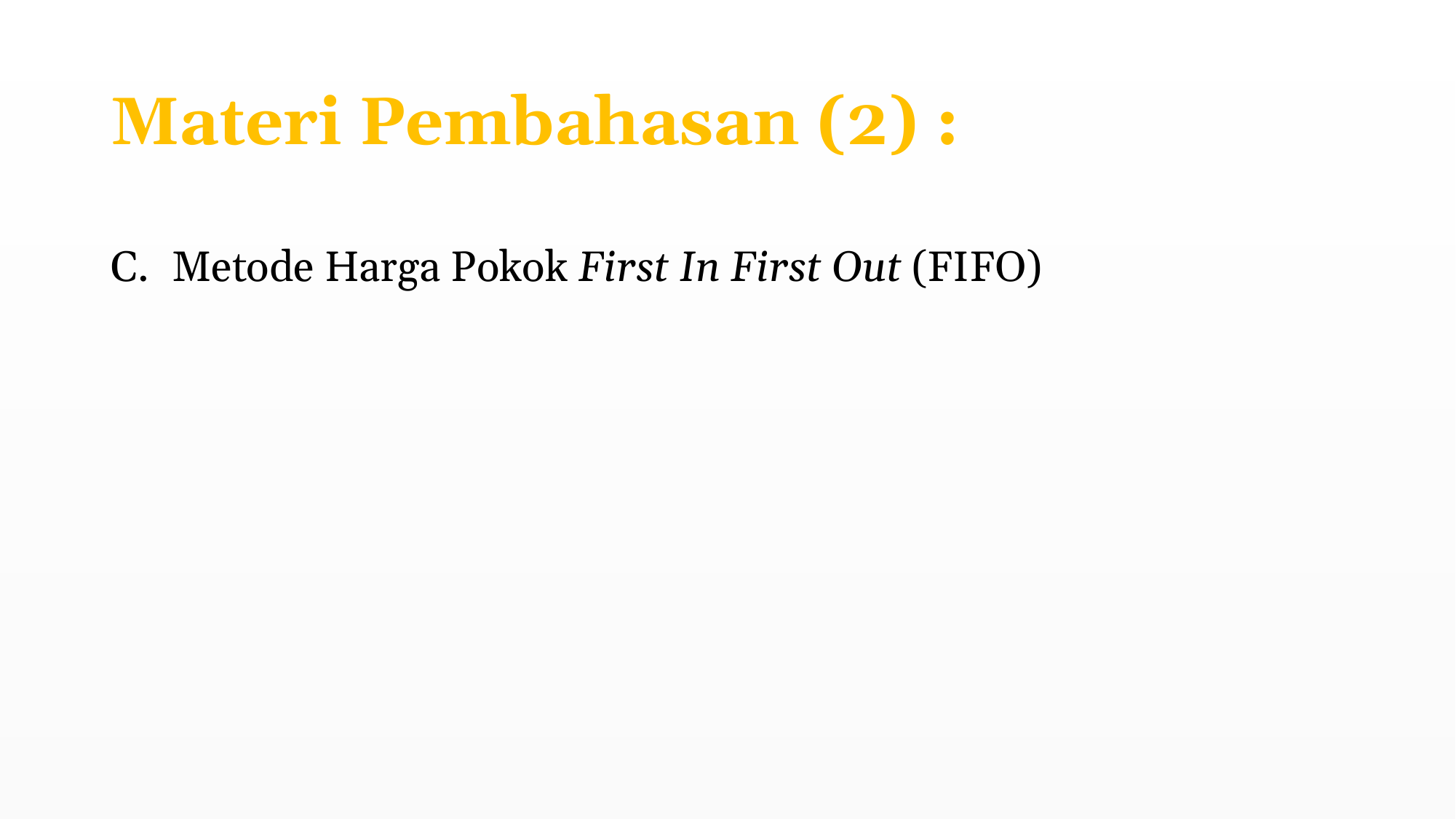

# Materi Pembahasan (2) :
Metode Harga Pokok First In First Out (FIFO)